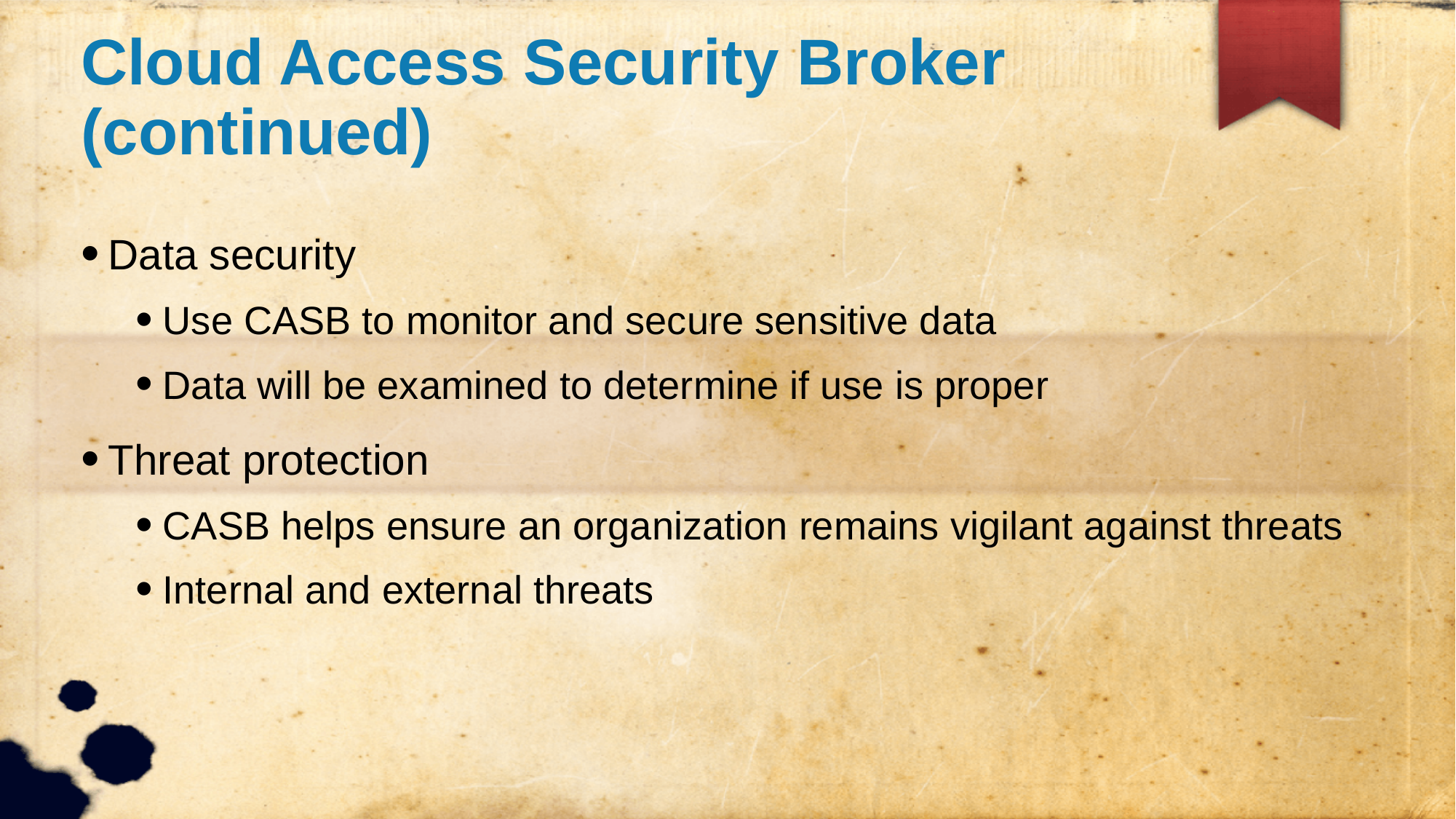

Cloud Access Security Broker (continued)
Data security
Use CASB to monitor and secure sensitive data
Data will be examined to determine if use is proper
Threat protection
CASB helps ensure an organization remains vigilant against threats
Internal and external threats